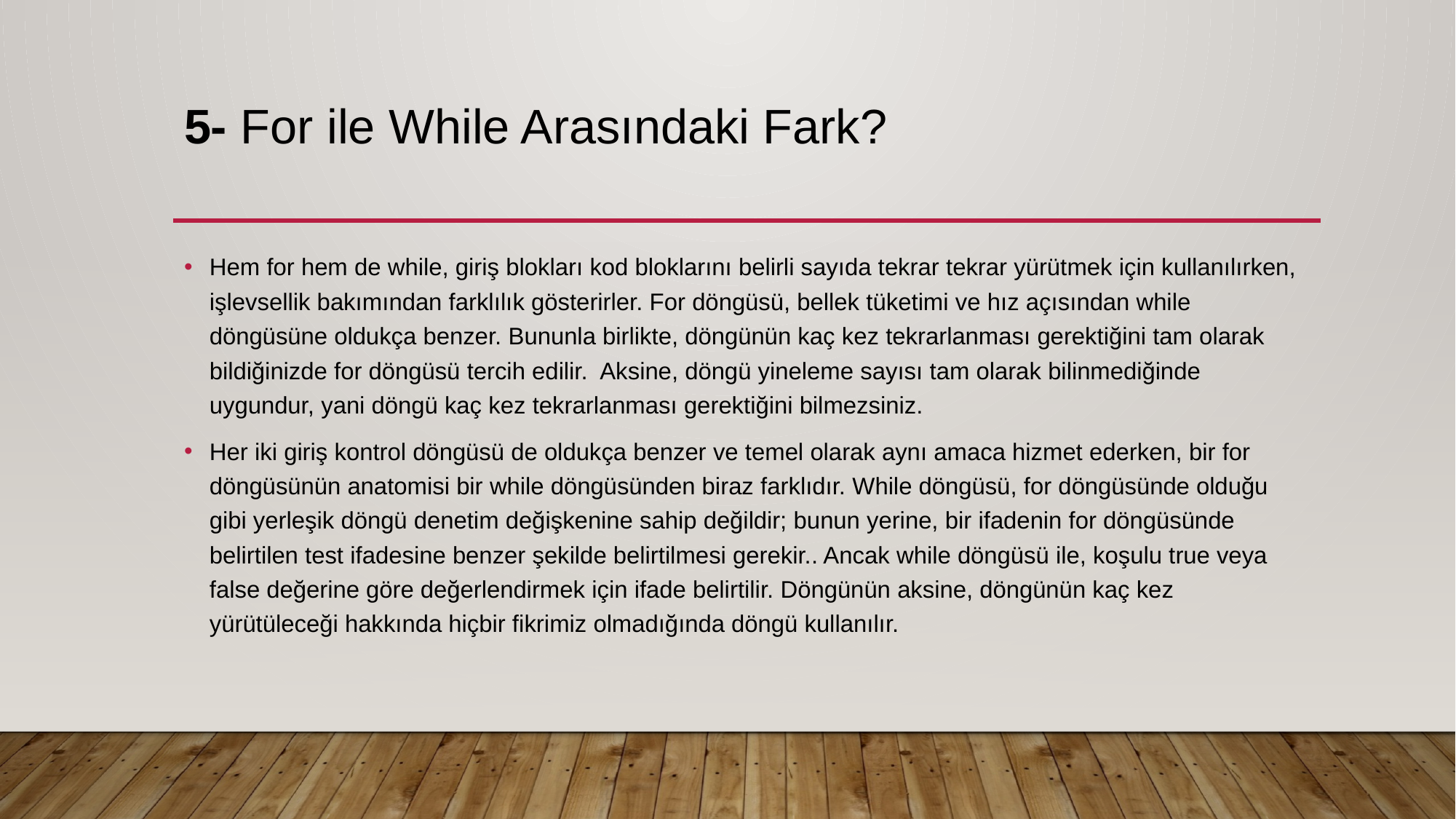

# 5- For ile While Arasındaki Fark?
Hem for hem de while, giriş blokları kod bloklarını belirli sayıda tekrar tekrar yürütmek için kullanılırken, işlevsellik bakımından farklılık gösterirler. For döngüsü, bellek tüketimi ve hız açısından while döngüsüne oldukça benzer. Bununla birlikte, döngünün kaç kez tekrarlanması gerektiğini tam olarak bildiğinizde for döngüsü tercih edilir.  Aksine, döngü yineleme sayısı tam olarak bilinmediğinde uygundur, yani döngü kaç kez tekrarlanması gerektiğini bilmezsiniz.
Her iki giriş kontrol döngüsü de oldukça benzer ve temel olarak aynı amaca hizmet ederken, bir for döngüsünün anatomisi bir while döngüsünden biraz farklıdır. While döngüsü, for döngüsünde olduğu gibi yerleşik döngü denetim değişkenine sahip değildir; bunun yerine, bir ifadenin for döngüsünde belirtilen test ifadesine benzer şekilde belirtilmesi gerekir.. Ancak while döngüsü ile, koşulu true veya false değerine göre değerlendirmek için ifade belirtilir. Döngünün aksine, döngünün kaç kez yürütüleceği hakkında hiçbir fikrimiz olmadığında döngü kullanılır.